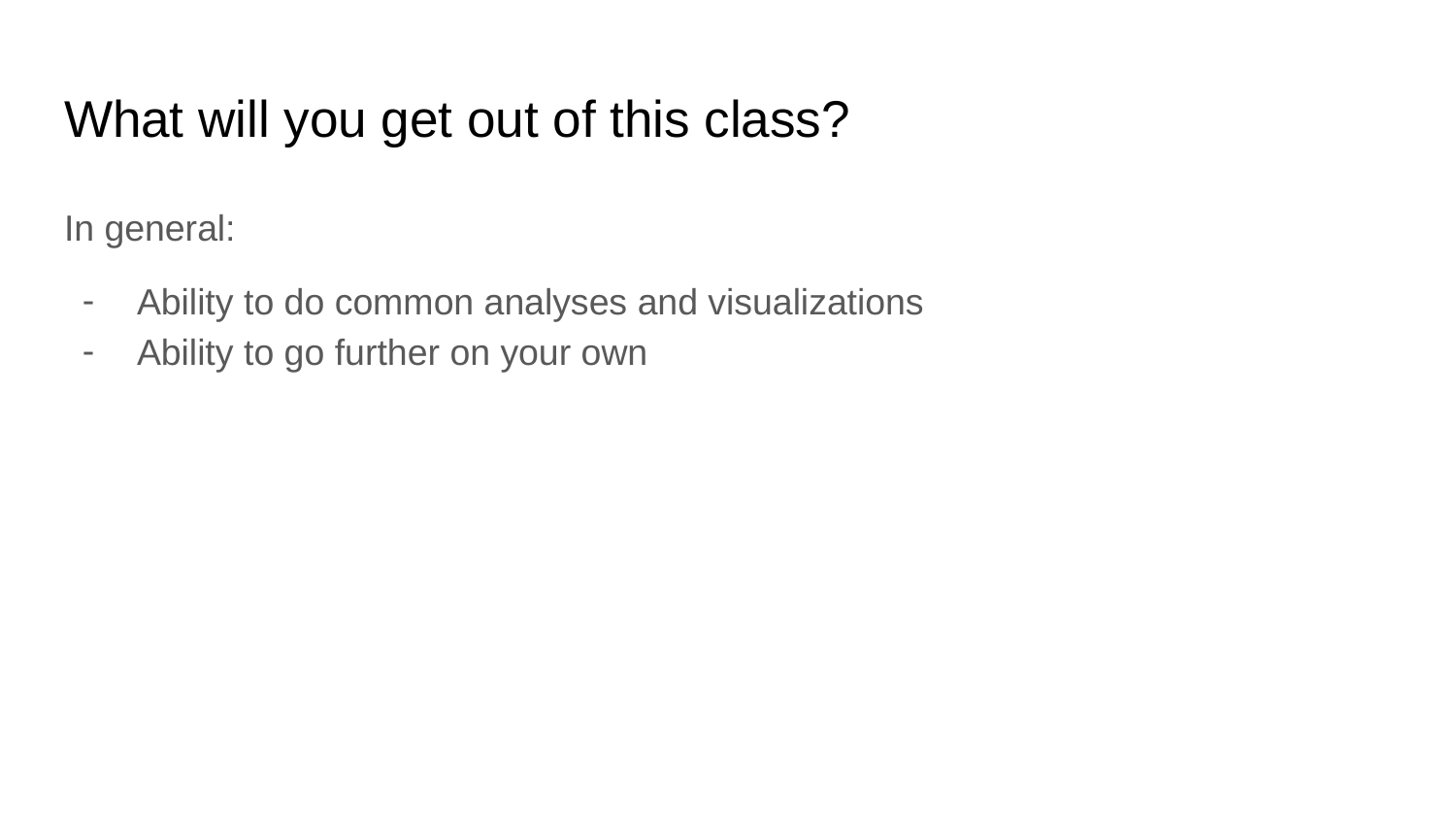

# What will you get out of this class?
In general:
Ability to do common analyses and visualizations
Ability to go further on your own